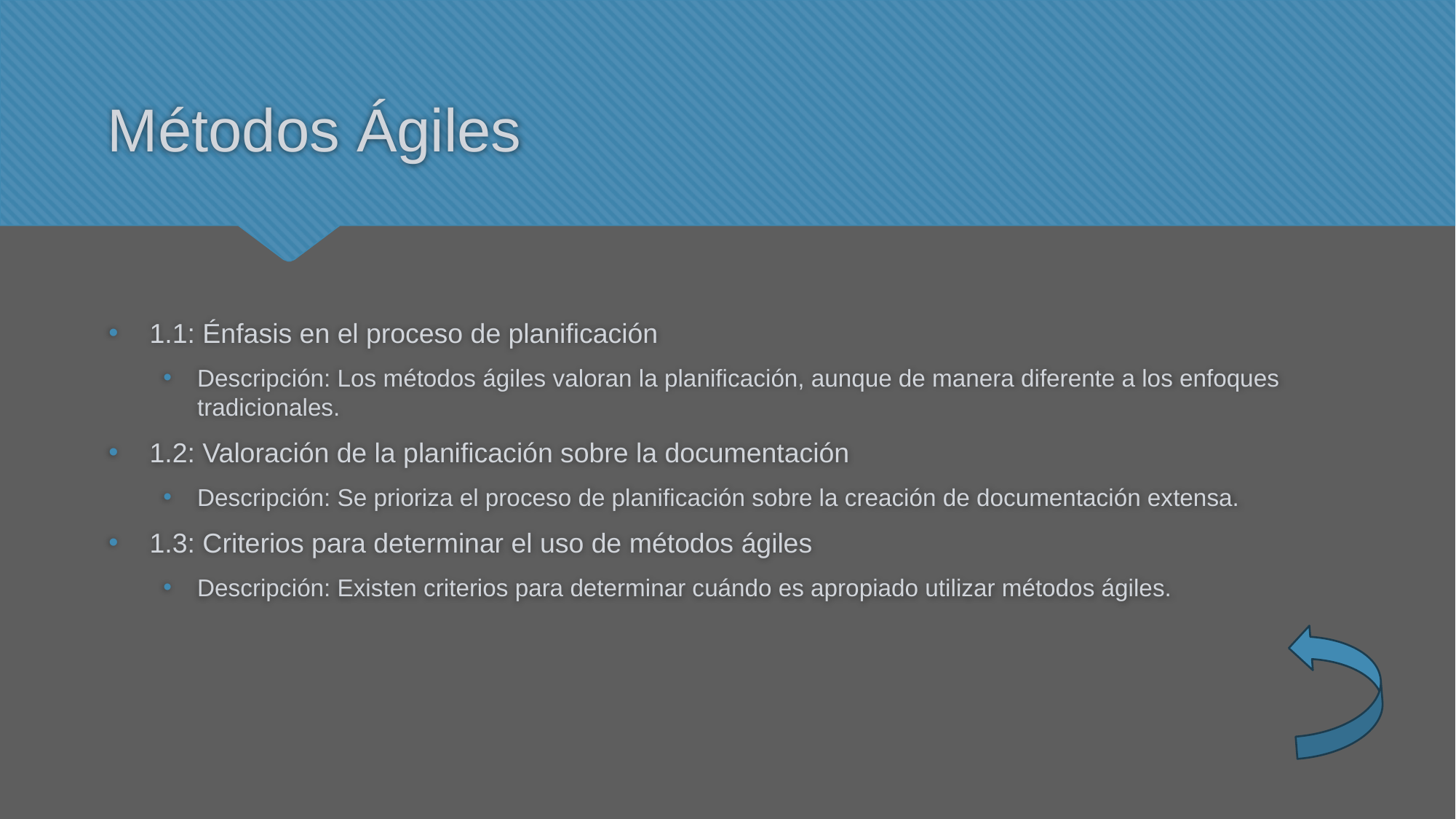

# Métodos Ágiles
1.1: Énfasis en el proceso de planificación
Descripción: Los métodos ágiles valoran la planificación, aunque de manera diferente a los enfoques tradicionales.
1.2: Valoración de la planificación sobre la documentación
Descripción: Se prioriza el proceso de planificación sobre la creación de documentación extensa.
1.3: Criterios para determinar el uso de métodos ágiles
Descripción: Existen criterios para determinar cuándo es apropiado utilizar métodos ágiles.